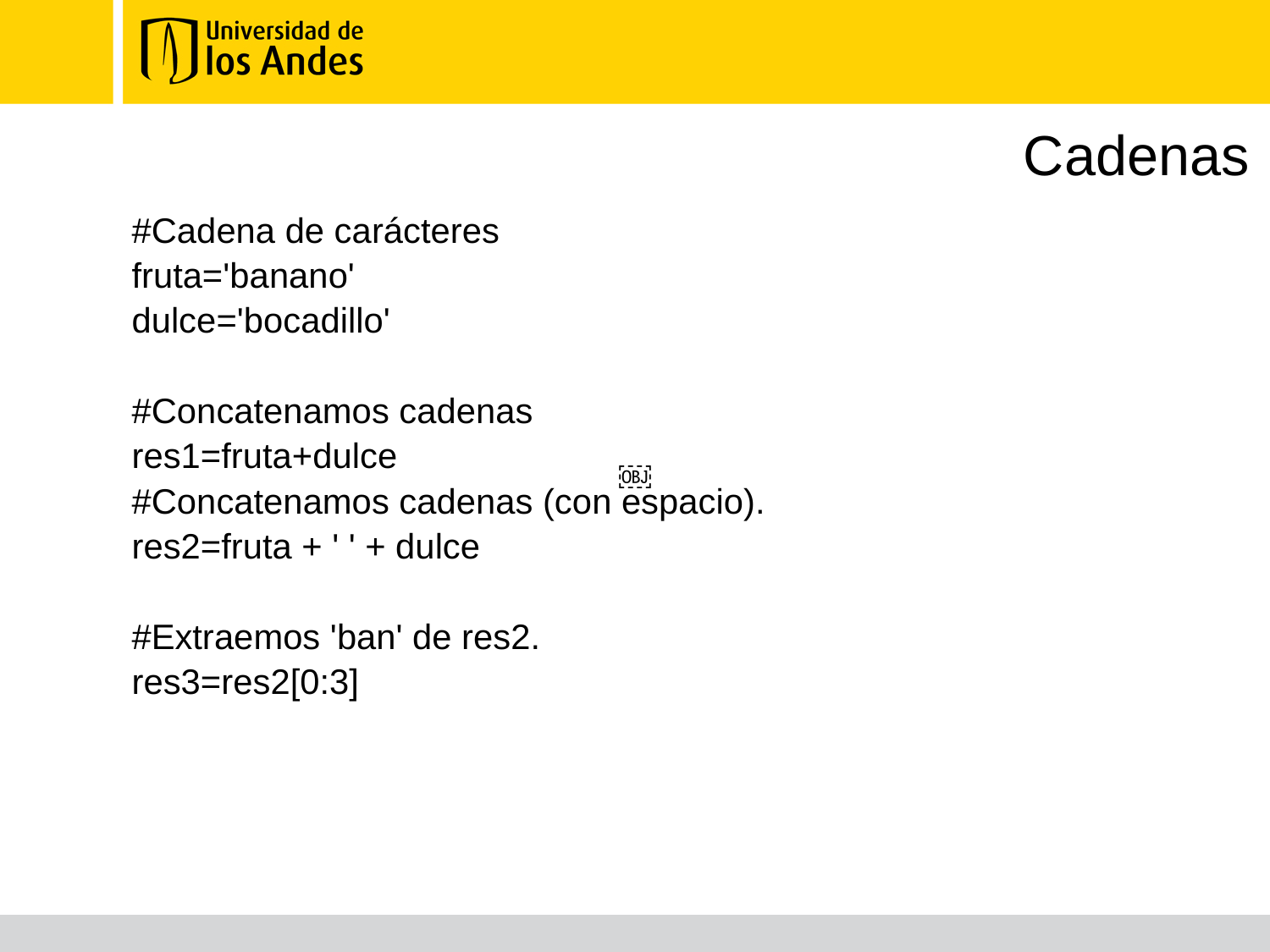

# Cadenas
#Cadena de carácteres
fruta='banano'
dulce='bocadillo'

#Concatenamos cadenas
res1=fruta+dulce
#Concatenamos cadenas (con espacio).
res2=fruta + ' ' + dulce

#Extraemos 'ban' de res2.
res3=res2[0:3]
￼